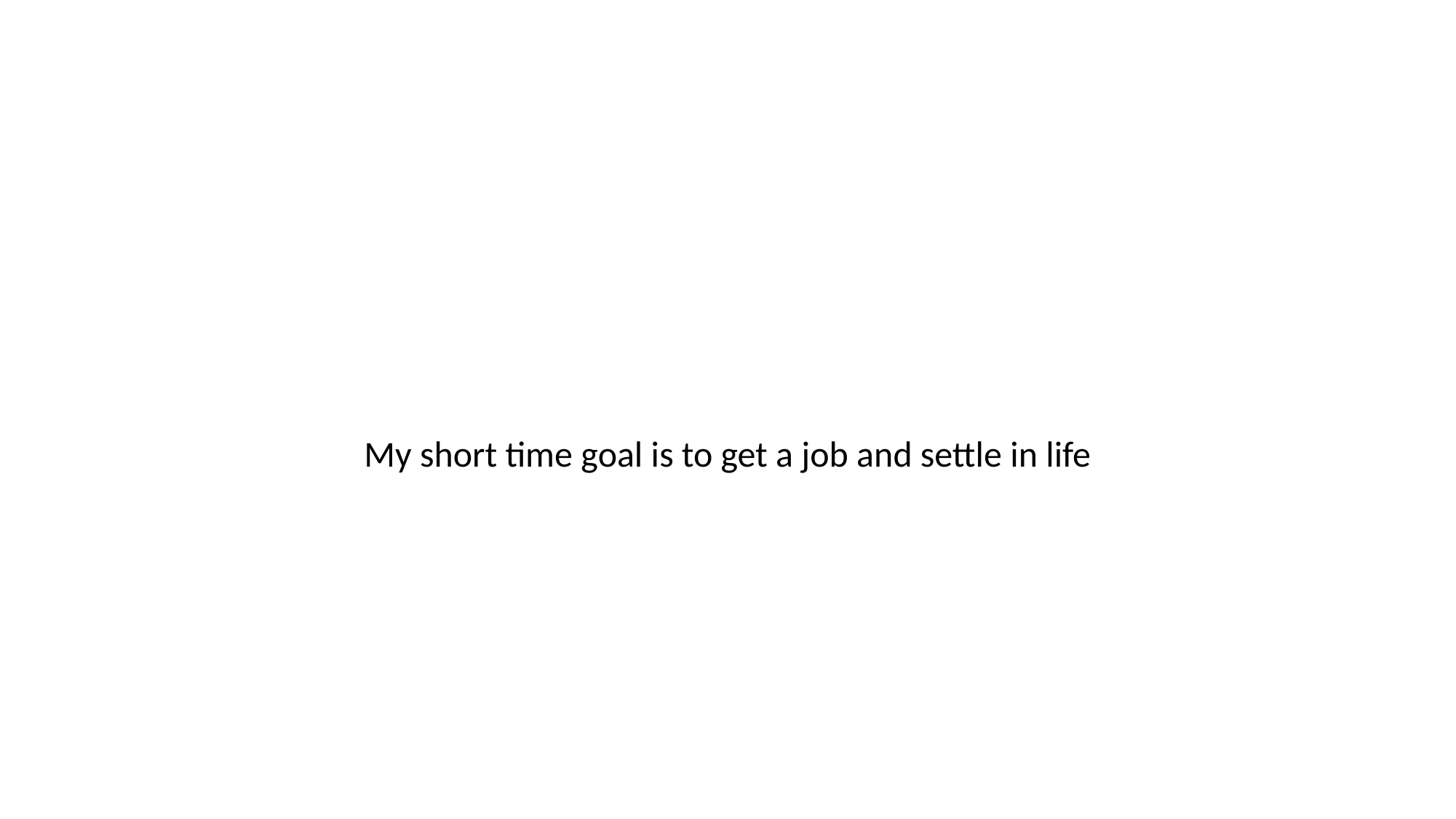

#
My short time goal is to get a job and settle in life